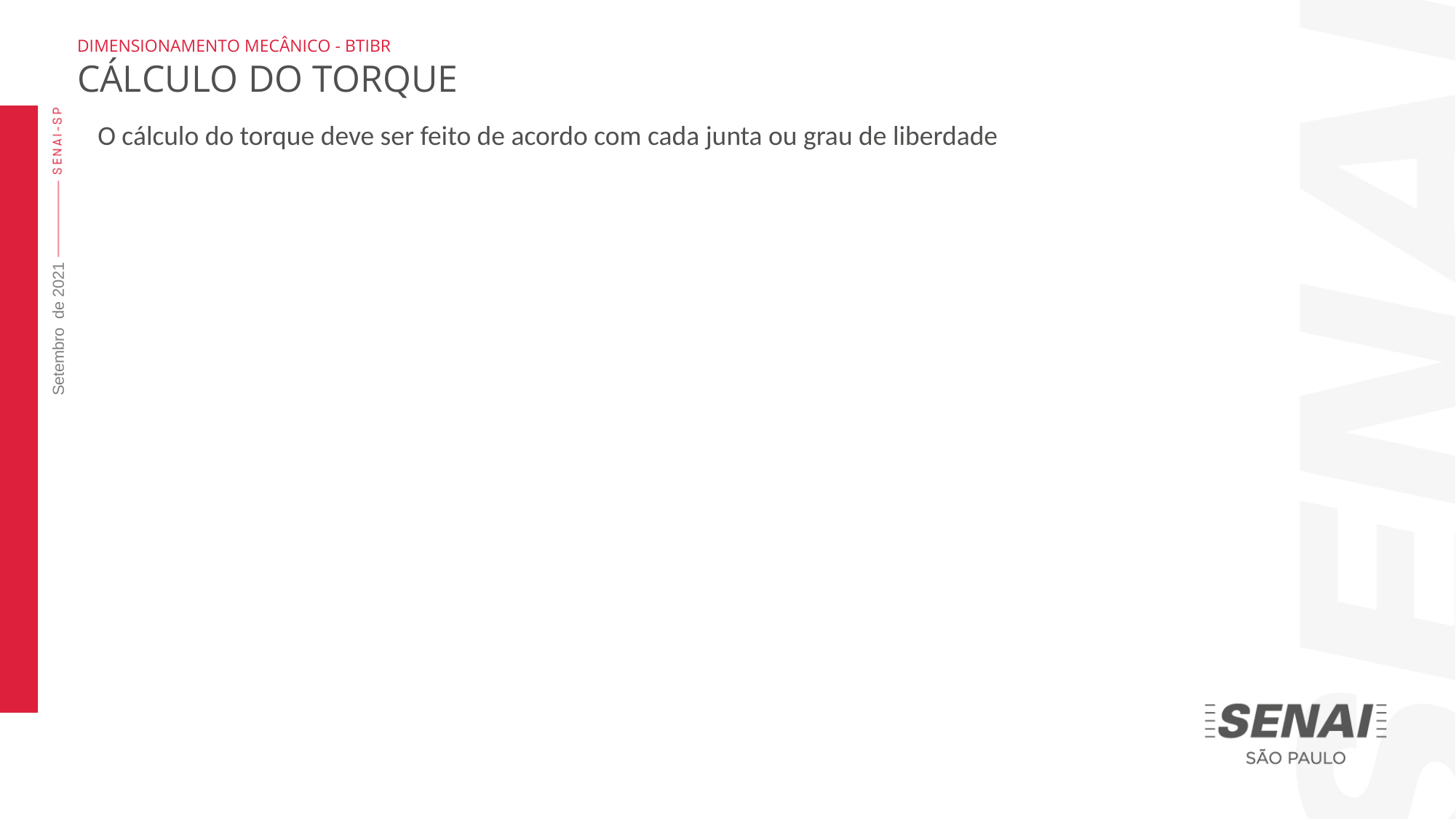

DIMENSIONAMENTO MECÂNICO - BTIBR
CÁLCULO DO TORQUE
O cálculo do torque deve ser feito de acordo com cada junta ou grau de liberdade
Setembro  de 2021